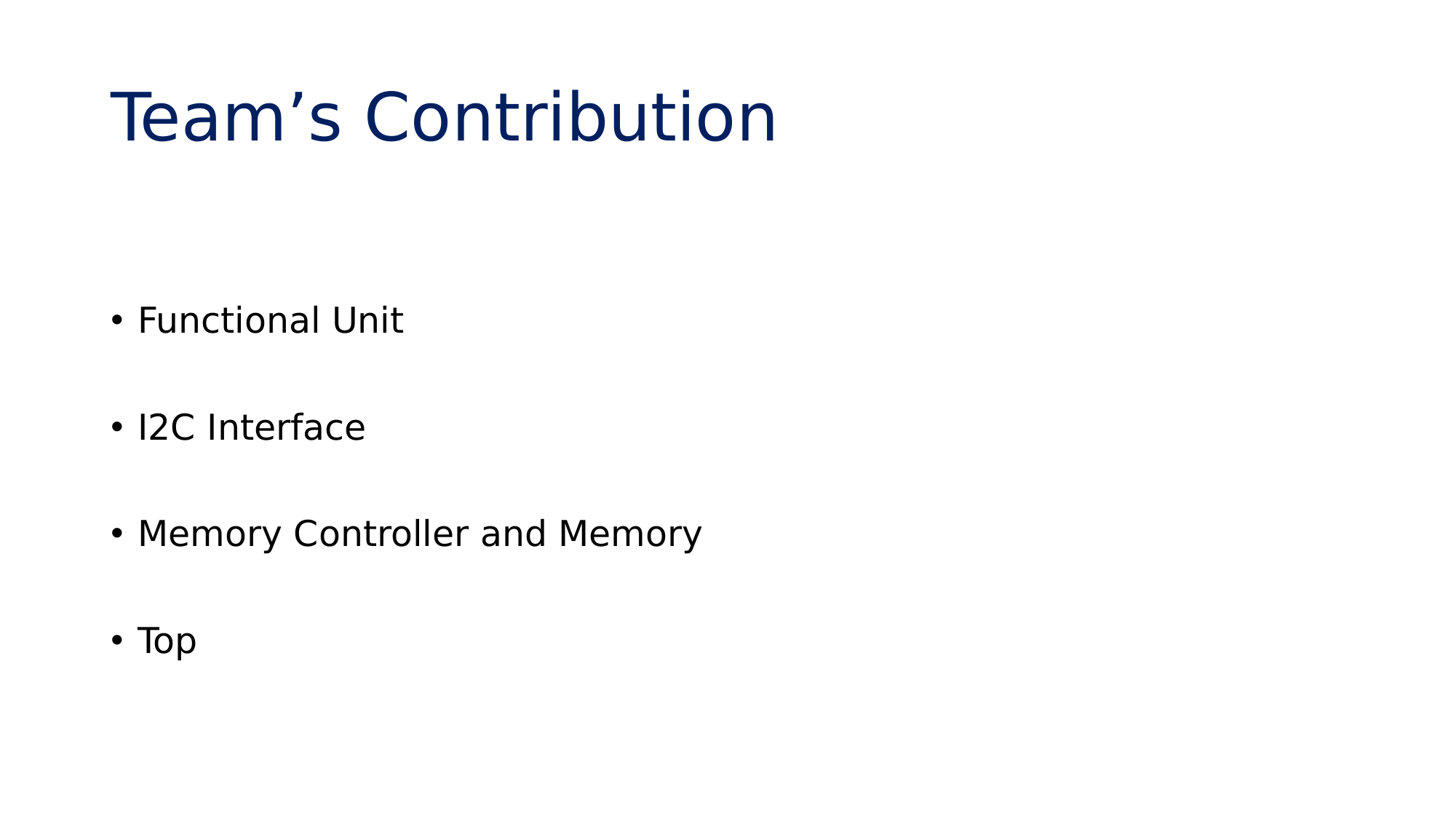

# Team’s Contribution

Functional Unit

I2C Interface

Memory Controller and Memory

Top